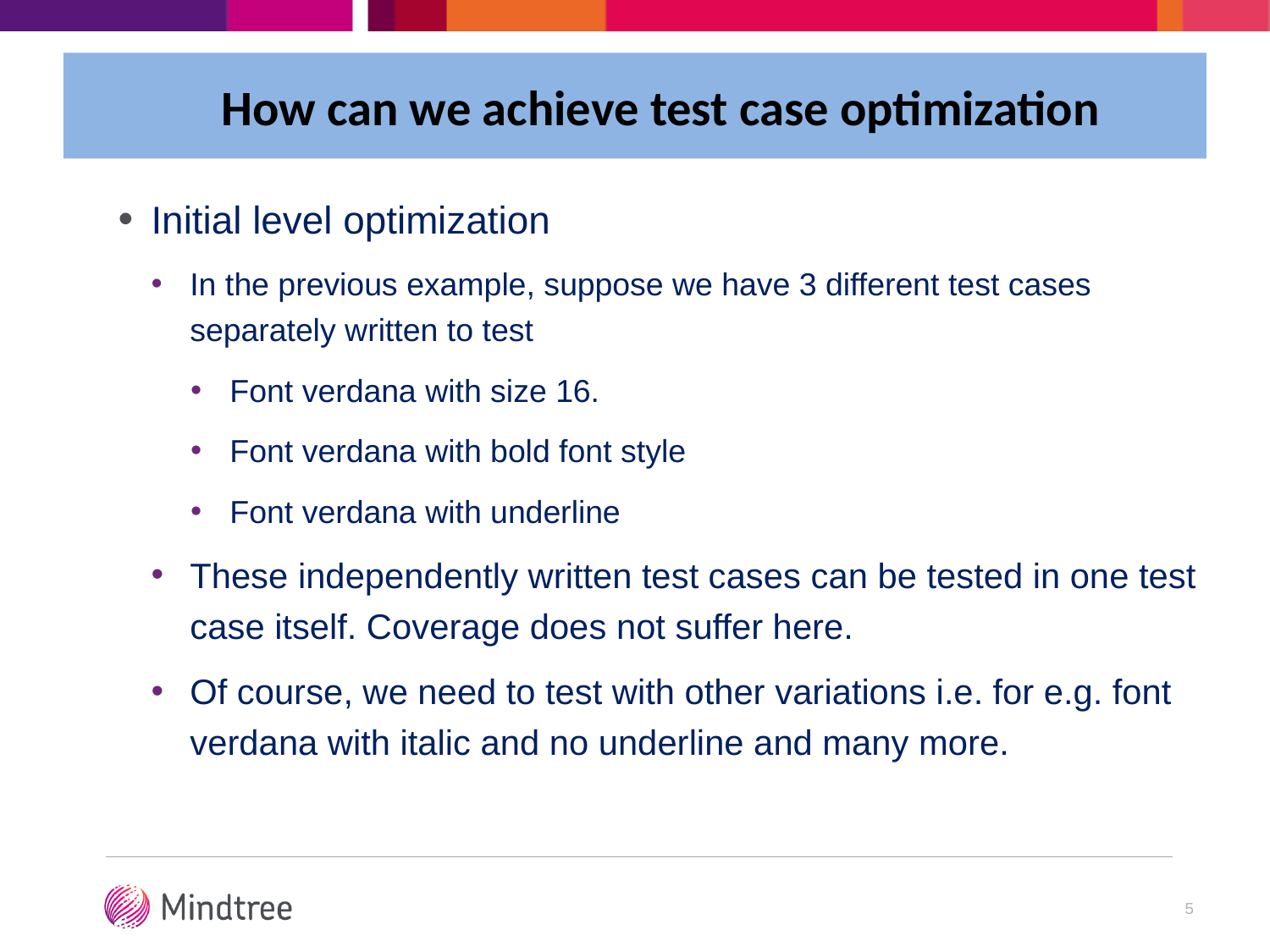

How can we achieve test case optimization
Initial level optimization
In the previous example, suppose we have 3 different test cases separately written to test
Font verdana with size 16.
Font verdana with bold font style
Font verdana with underline
These independently written test cases can be tested in one test case itself. Coverage does not suffer here.
Of course, we need to test with other variations i.e. for e.g. font verdana with italic and no underline and many more.

5